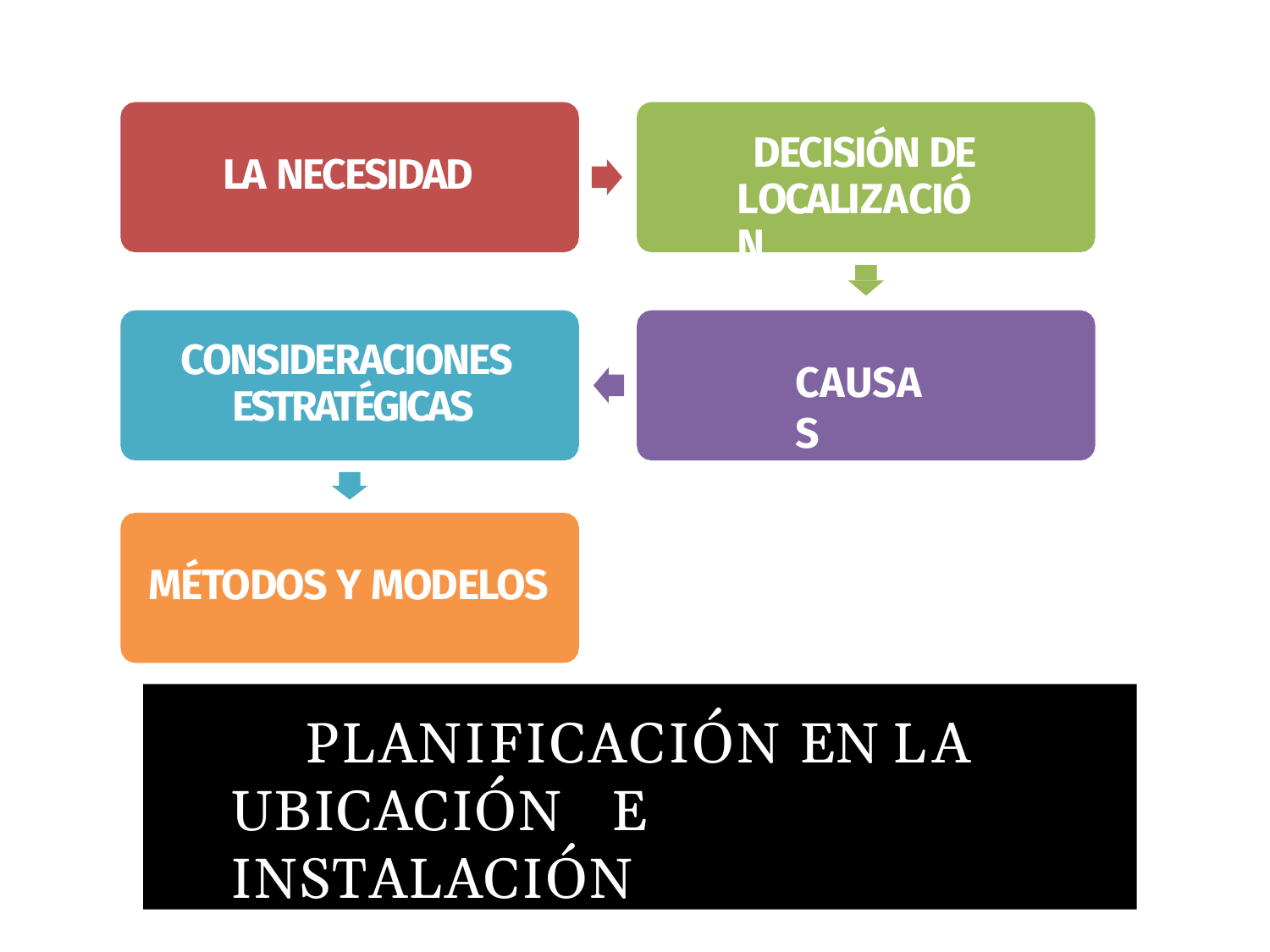

DECISIÓN DE  LOCALIZACIÓN
LA NECESIDAD

CONSIDERACIONES  ESTRATÉGICAS
CAUSAS

MÉTODOS Y MODELOS
PLANIFICACIÓN EN LA  UBICACIÓN	E INSTALACIÓN